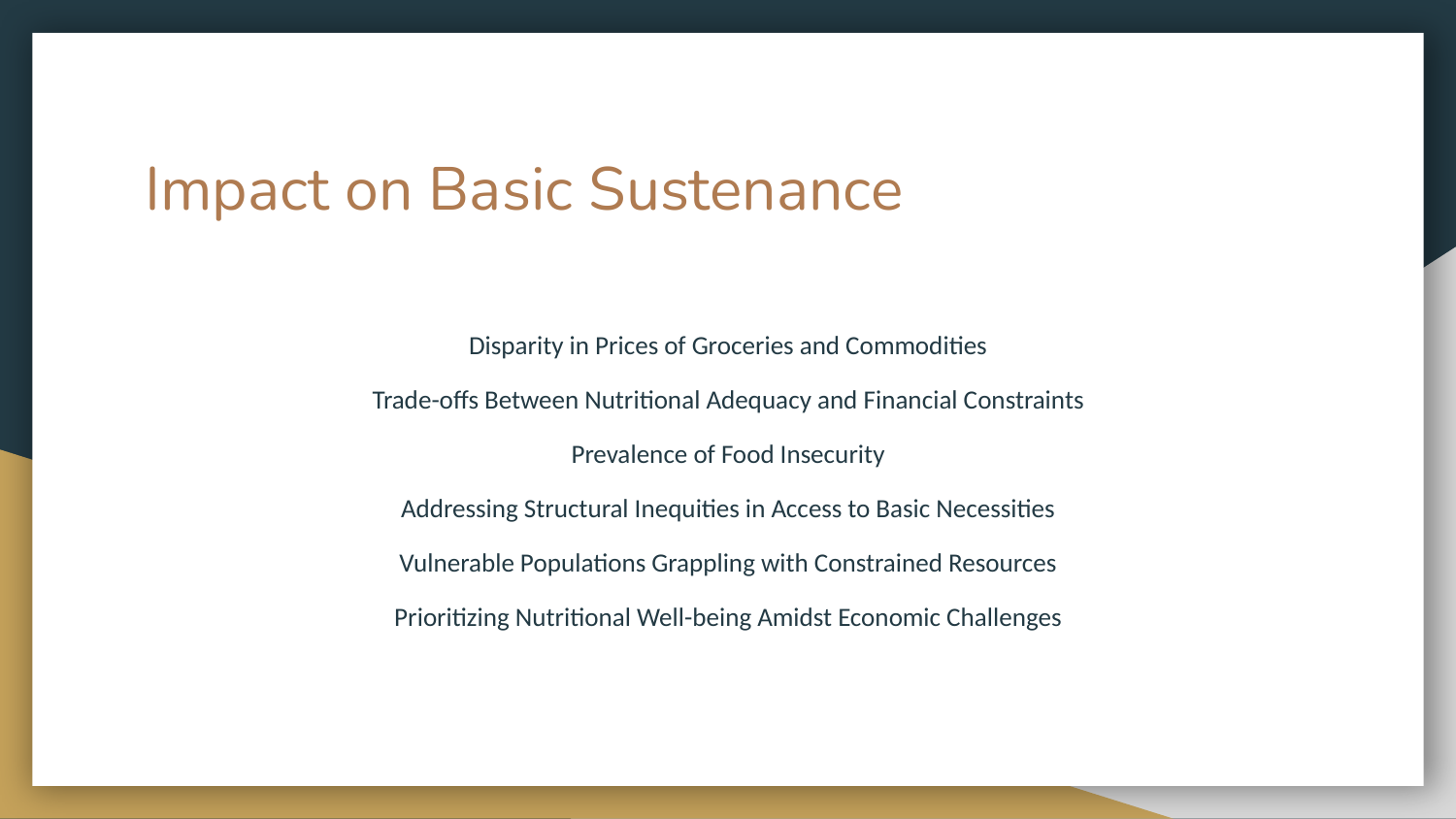

# Impact on Basic Sustenance
Disparity in Prices of Groceries and Commodities
Trade-offs Between Nutritional Adequacy and Financial Constraints
Prevalence of Food Insecurity
Addressing Structural Inequities in Access to Basic Necessities
Vulnerable Populations Grappling with Constrained Resources
Prioritizing Nutritional Well-being Amidst Economic Challenges